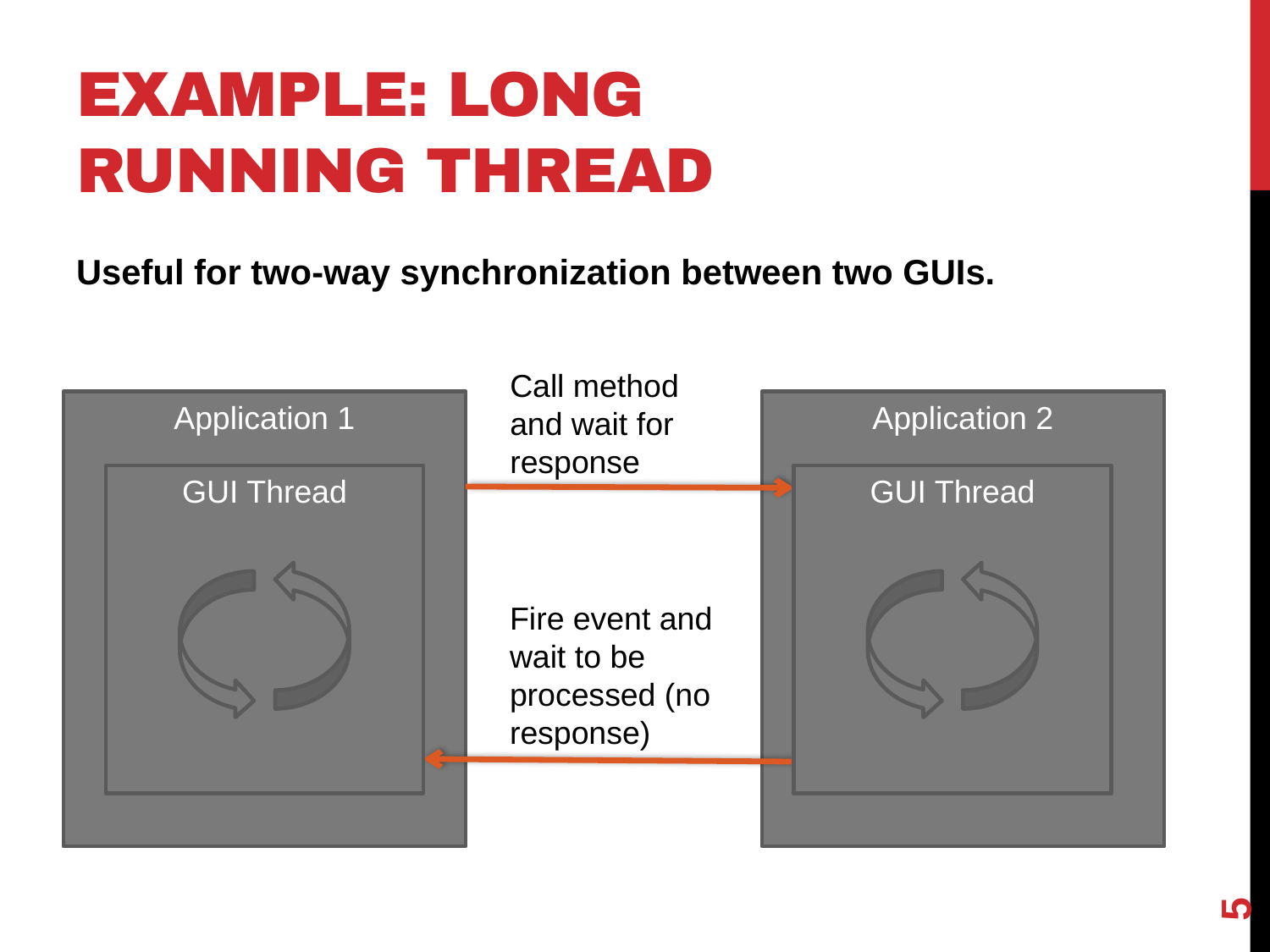

# Example: Long running thread
Useful for two-way synchronization between two GUIs.
Call method and wait for response
Application 1
Application 2
GUI Thread
GUI Thread

Fire event and wait to be processed (no response)
5